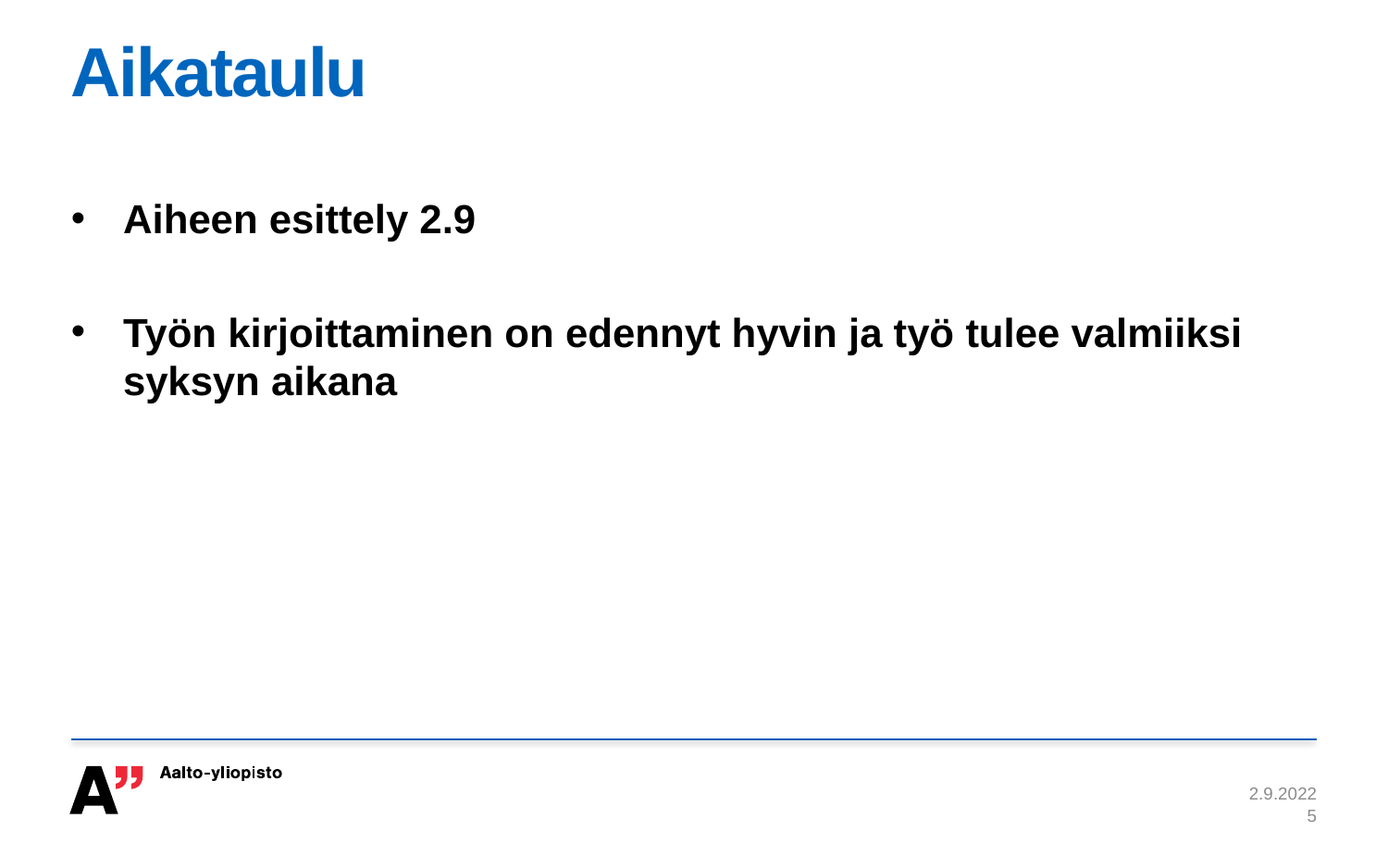

# Aikataulu
Aiheen esittely 2.9

Työn kirjoittaminen on edennyt hyvin ja työ tulee valmiiksi syksyn aikana
2.9.2022
5